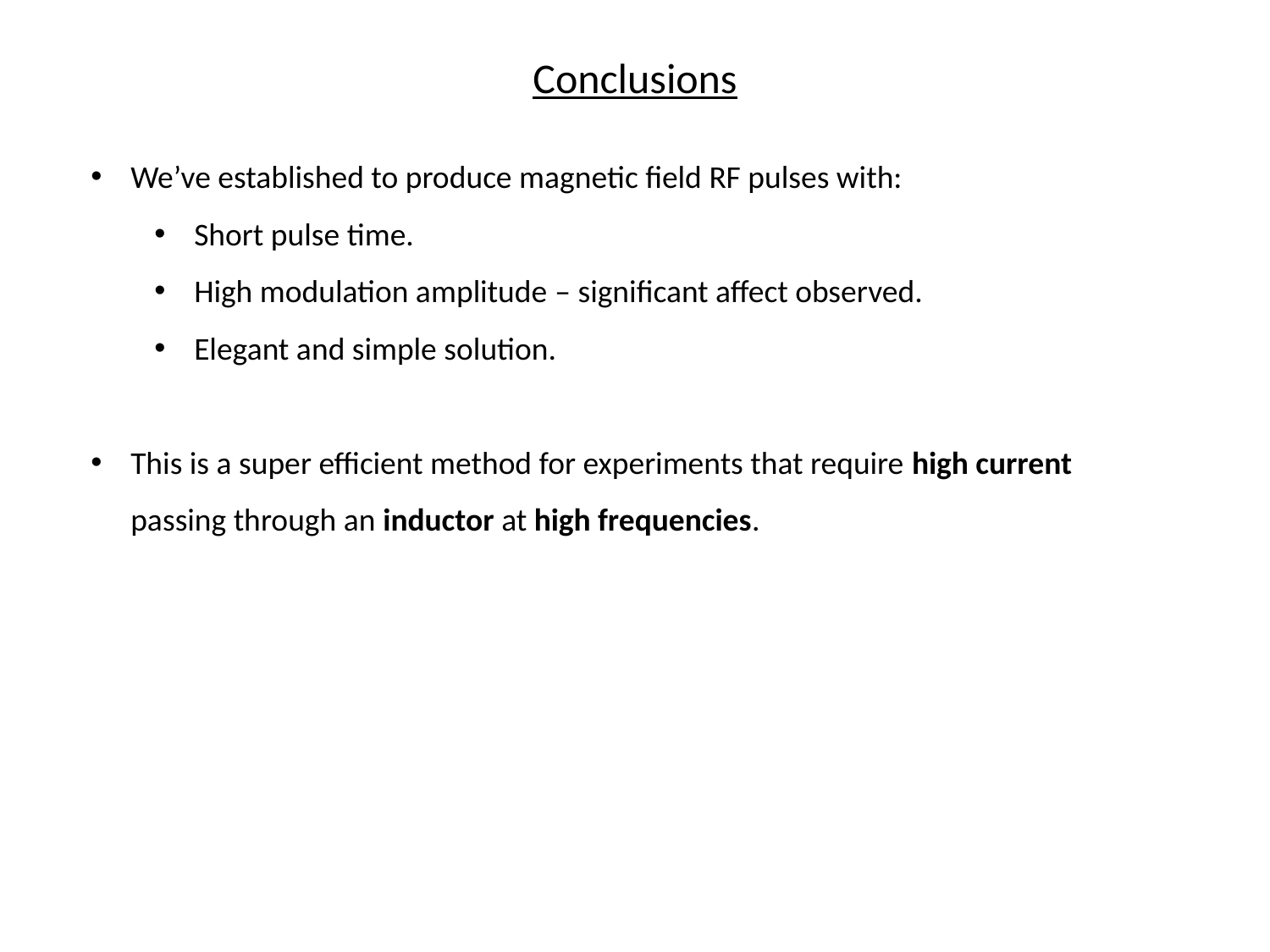

Conclusions
We’ve established to produce magnetic field RF pulses with:
Short pulse time.
High modulation amplitude – significant affect observed.
Elegant and simple solution.

This is a super efficient method for experiments that require high current passing through an inductor at high frequencies.